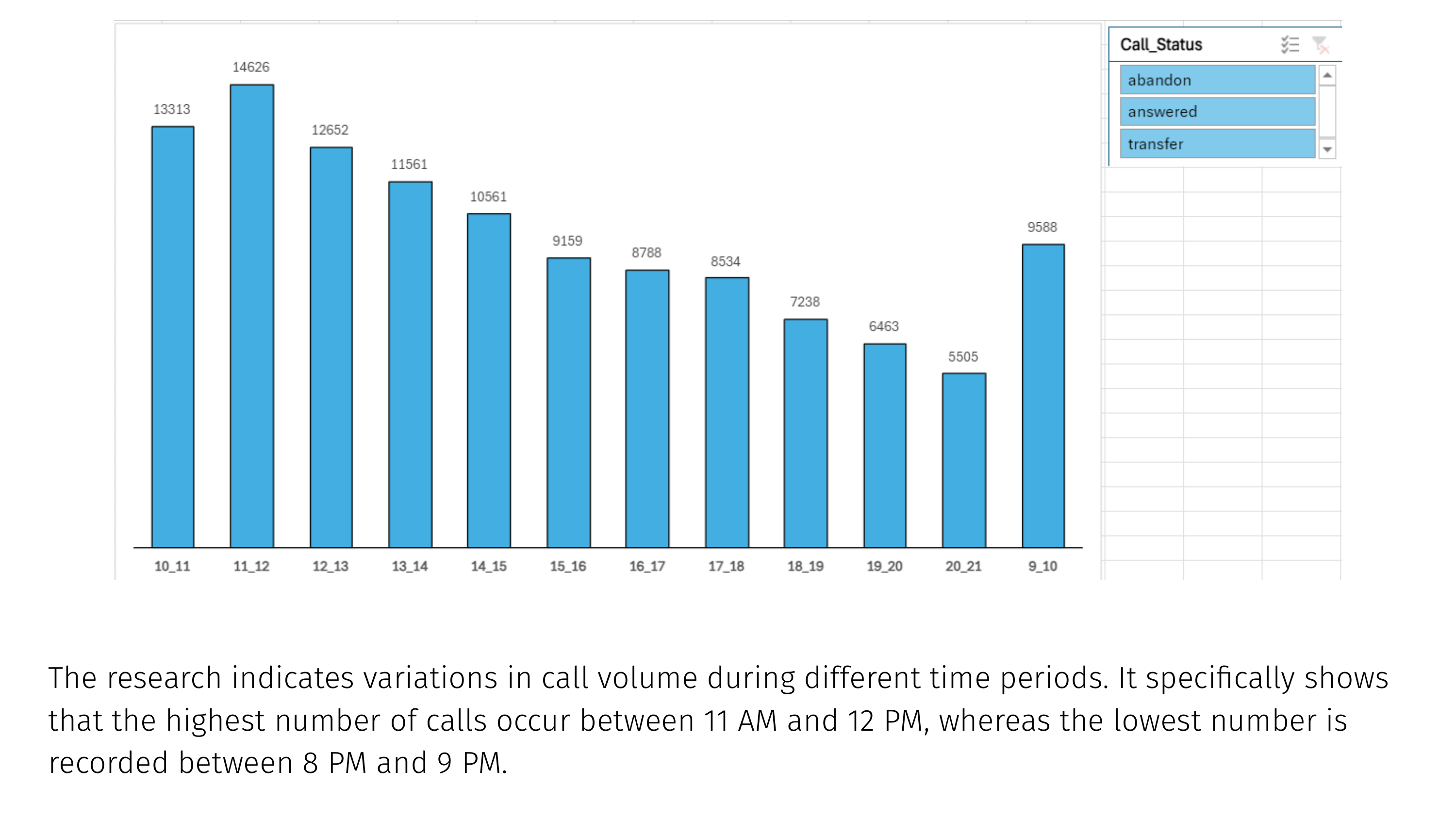

The research indicates variations in call volume during different time periods. It specifically shows that the highest number of calls occur between 11 AM and 12 PM, whereas the lowest number is recorded between 8 PM and 9 PM.